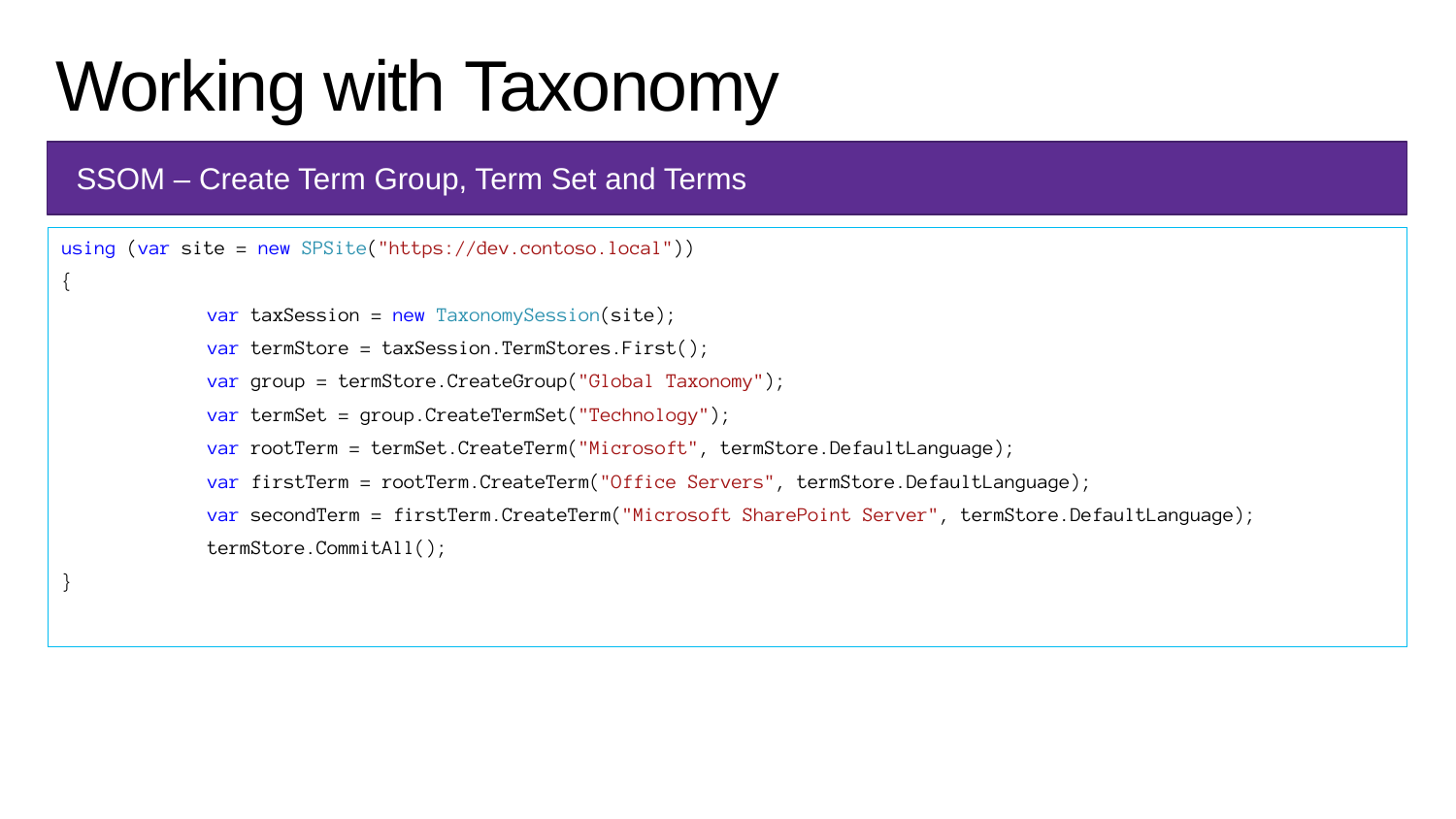

# Working with Taxonomy
SSOM – Create Term Group, Term Set and Terms

using (var site = new SPSite("https://dev.contoso.local"))
{
	var taxSession = new TaxonomySession(site);
	var termStore = taxSession.TermStores.First();
	var group = termStore.CreateGroup("Global Taxonomy");
	var termSet = group.CreateTermSet("Technology");
	var rootTerm = termSet.CreateTerm("Microsoft", termStore.DefaultLanguage);
	var firstTerm = rootTerm.CreateTerm("Office Servers", termStore.DefaultLanguage);
	var secondTerm = firstTerm.CreateTerm("Microsoft SharePoint Server", termStore.DefaultLanguage);
	termStore.CommitAll();
}